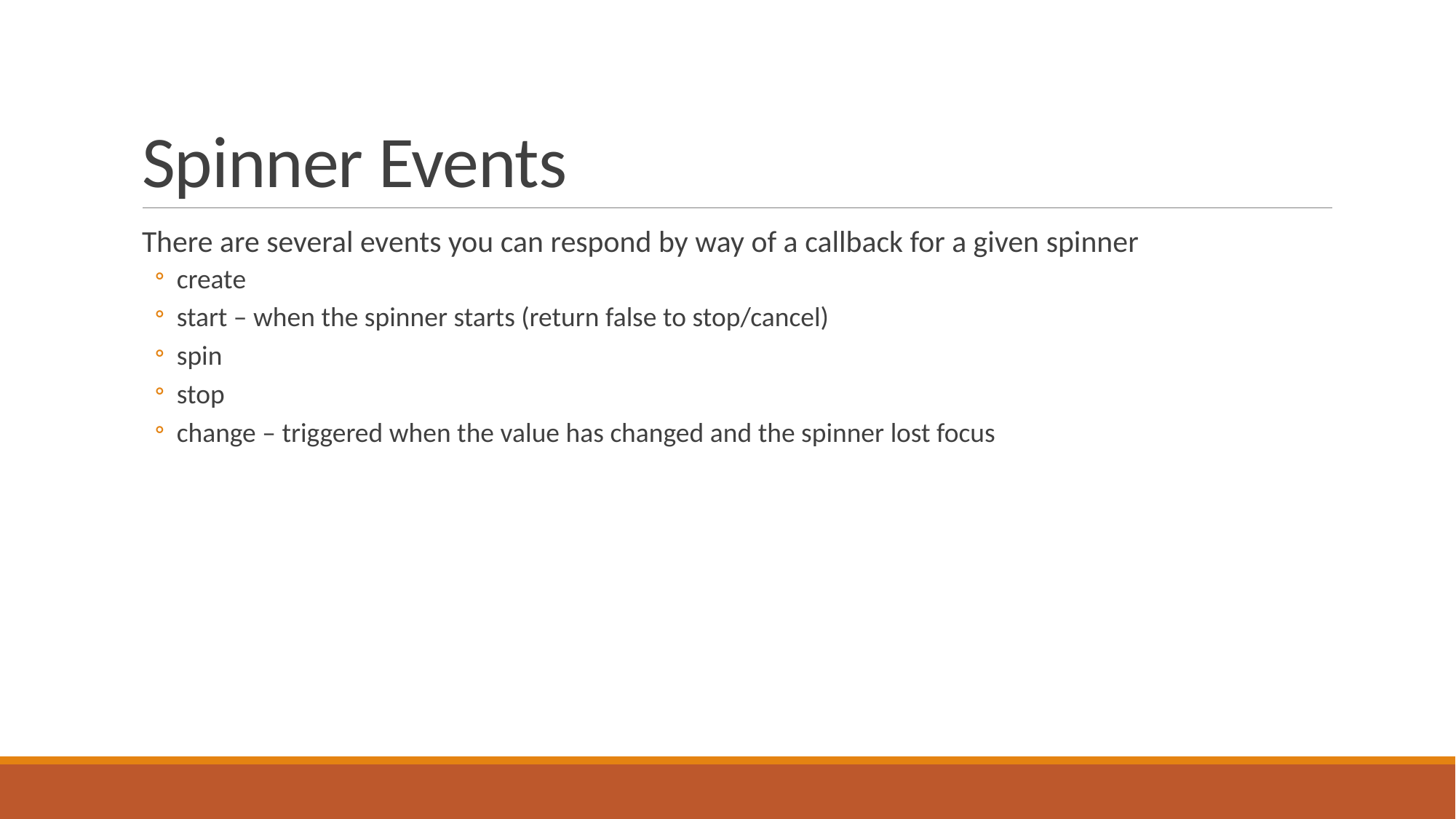

# Spinner Events
There are several events you can respond by way of a callback for a given spinner
create
start – when the spinner starts (return false to stop/cancel)
spin
stop
change – triggered when the value has changed and the spinner lost focus